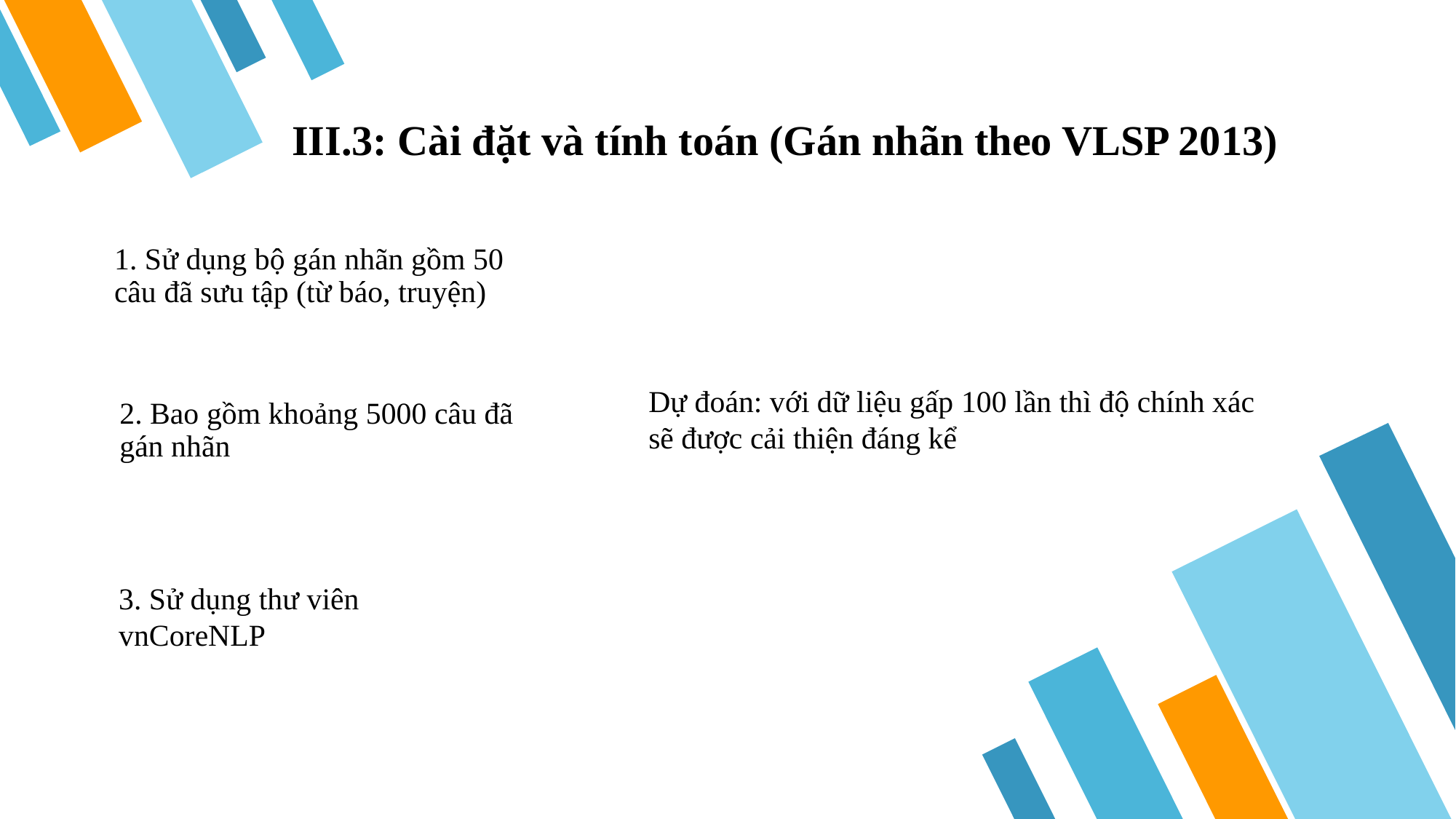

# III.3: Cài đặt và tính toán (Gán nhãn theo VLSP 2013)
1. Sử dụng bộ gán nhãn gồm 50 câu đã sưu tập (từ báo, truyện)
Dự đoán: với dữ liệu gấp 100 lần thì độ chính xác sẽ được cải thiện đáng kể
2. Bao gồm khoảng 5000 câu đã gán nhãn
3. Sử dụng thư viên vnCoreNLP